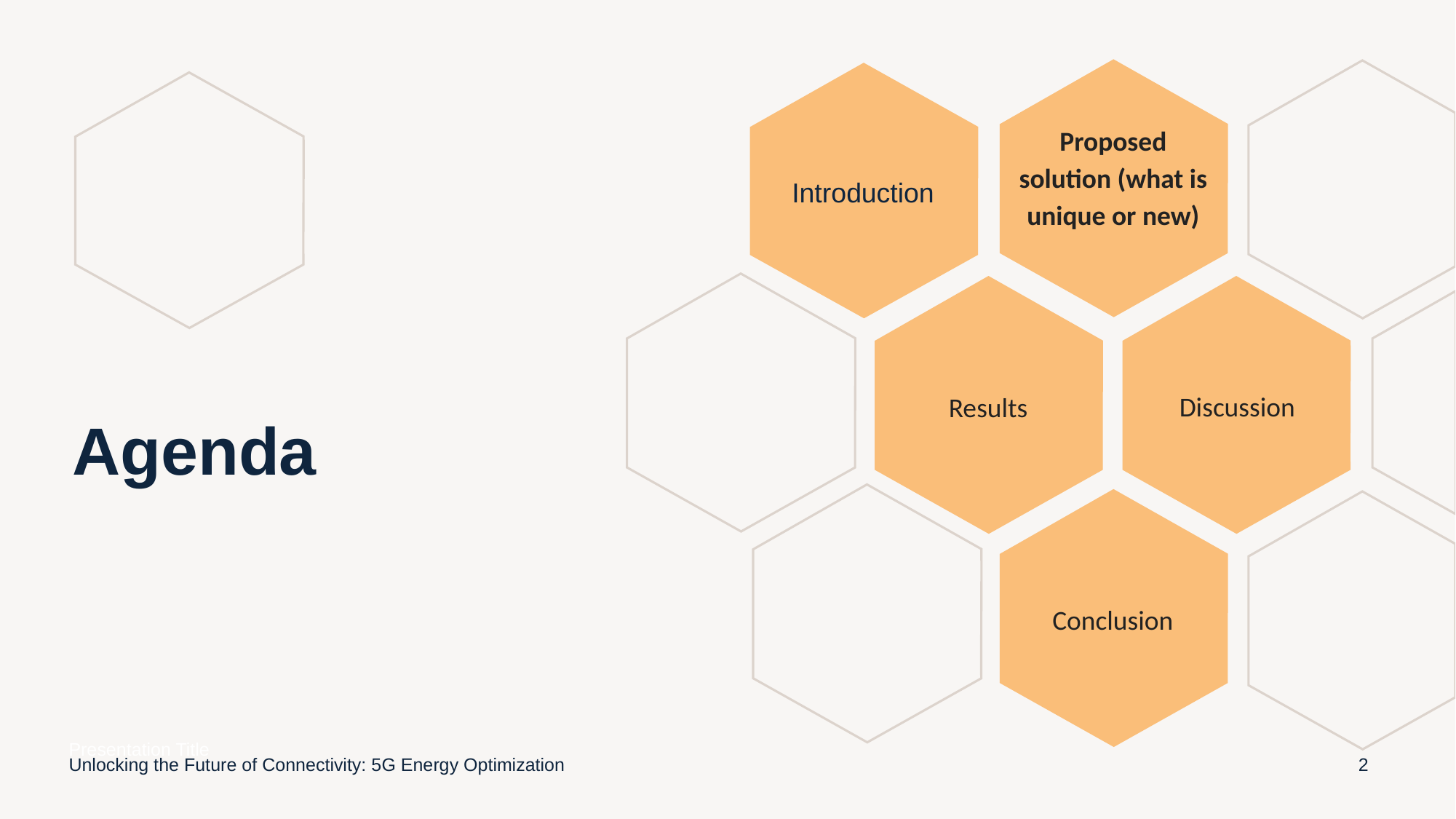

Introduction
Proposed solution (what is unique or new)
Discussion
Results
# Agenda
Conclusion
Presentation Title
Unlocking the Future of Connectivity: 5G Energy Optimization
2